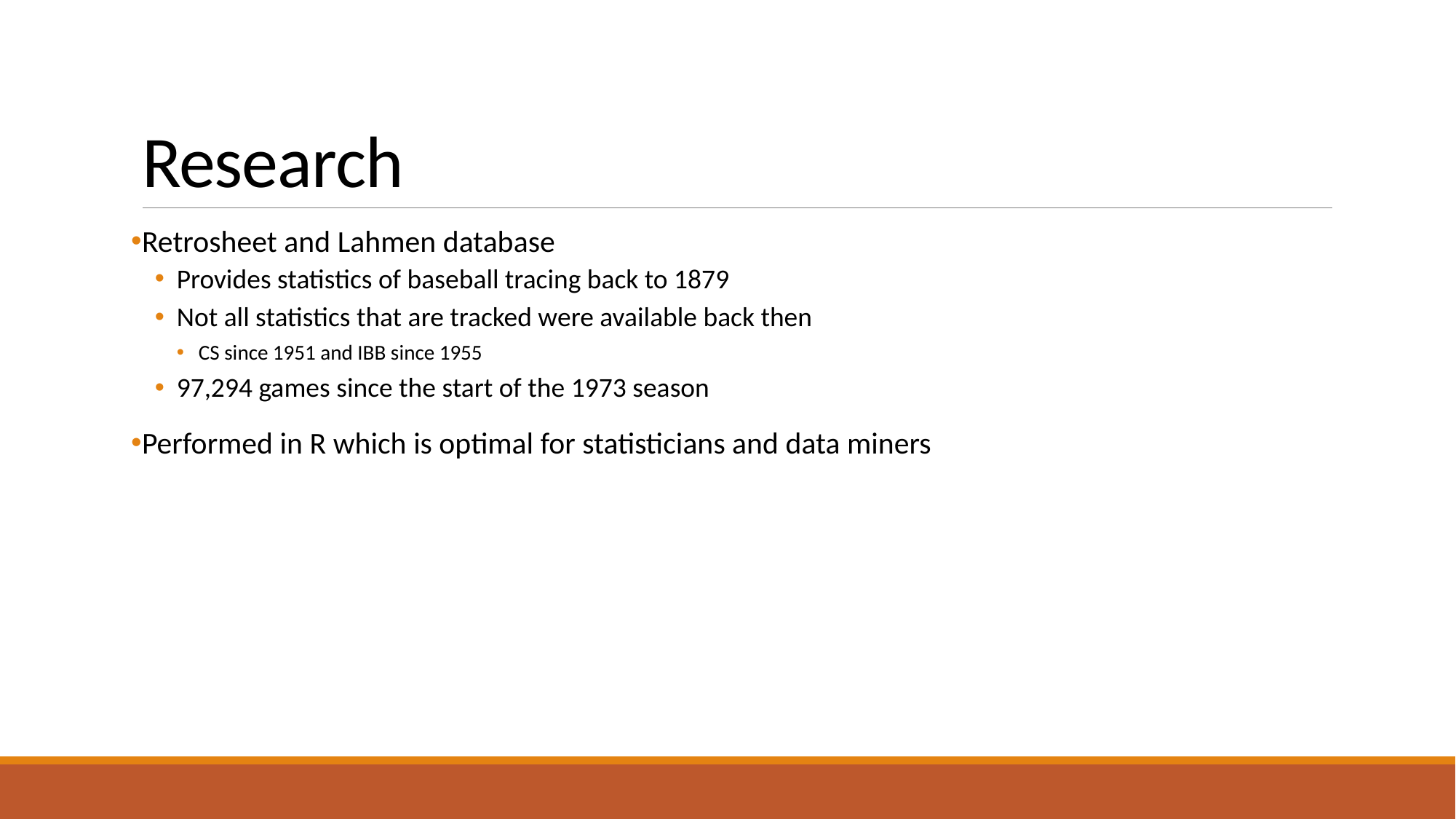

# Research
Retrosheet and Lahmen database
Provides statistics of baseball tracing back to 1879
Not all statistics that are tracked were available back then
CS since 1951 and IBB since 1955
97,294 games since the start of the 1973 season
Performed in R which is optimal for statisticians and data miners